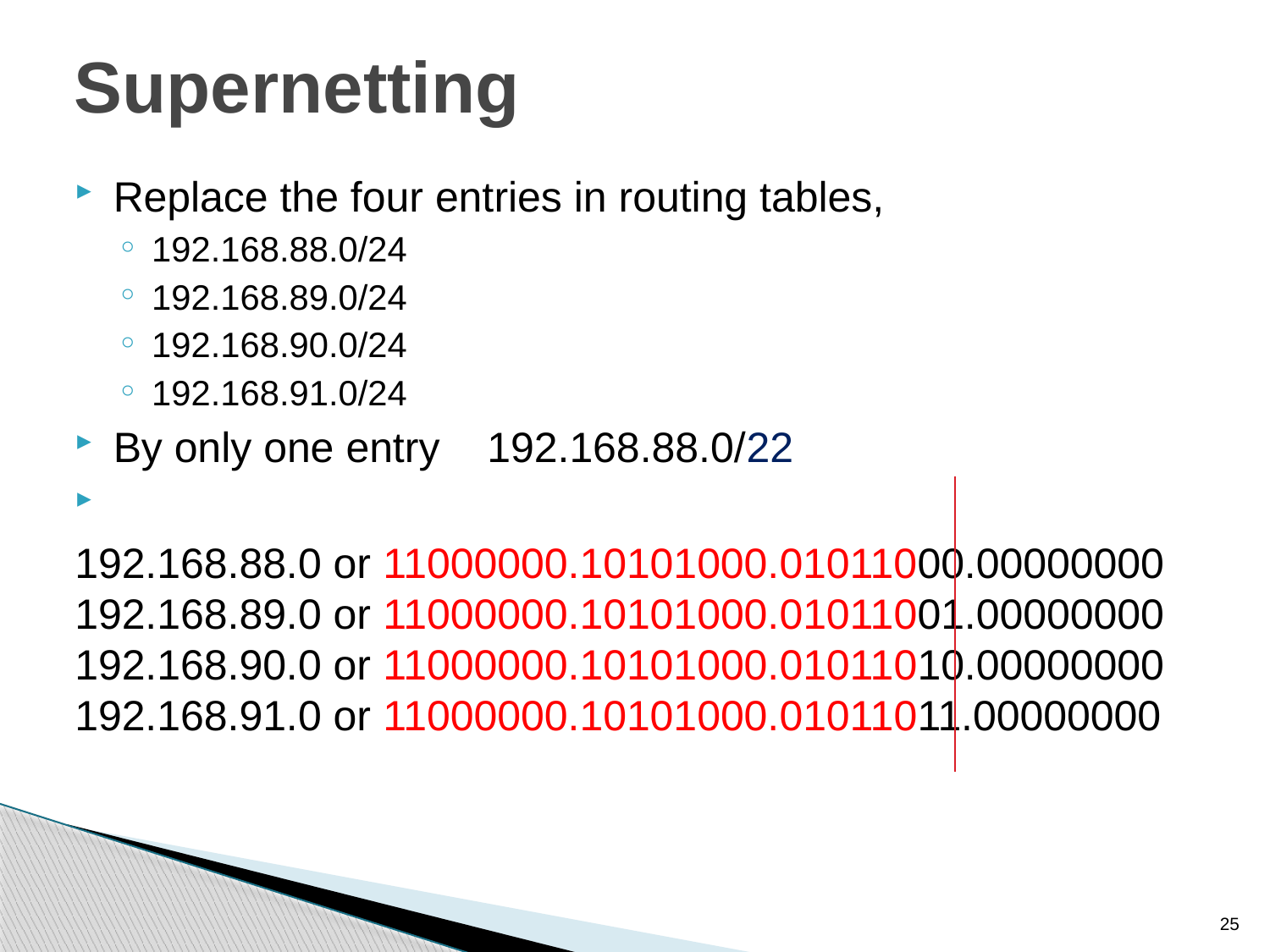

# Supernetting
Replace the four entries in routing tables,
192.168.88.0/24
192.168.89.0/24
192.168.90.0/24
192.168.91.0/24
By only one entry    192.168.88.0/22

192.168.88.0 or 11000000.10101000.01011000.00000000 192.168.89.0 or 11000000.10101000.01011001.00000000 192.168.90.0 or 11000000.10101000.01011010.00000000 192.168.91.0 or 11000000.10101000.01011011.00000000
25